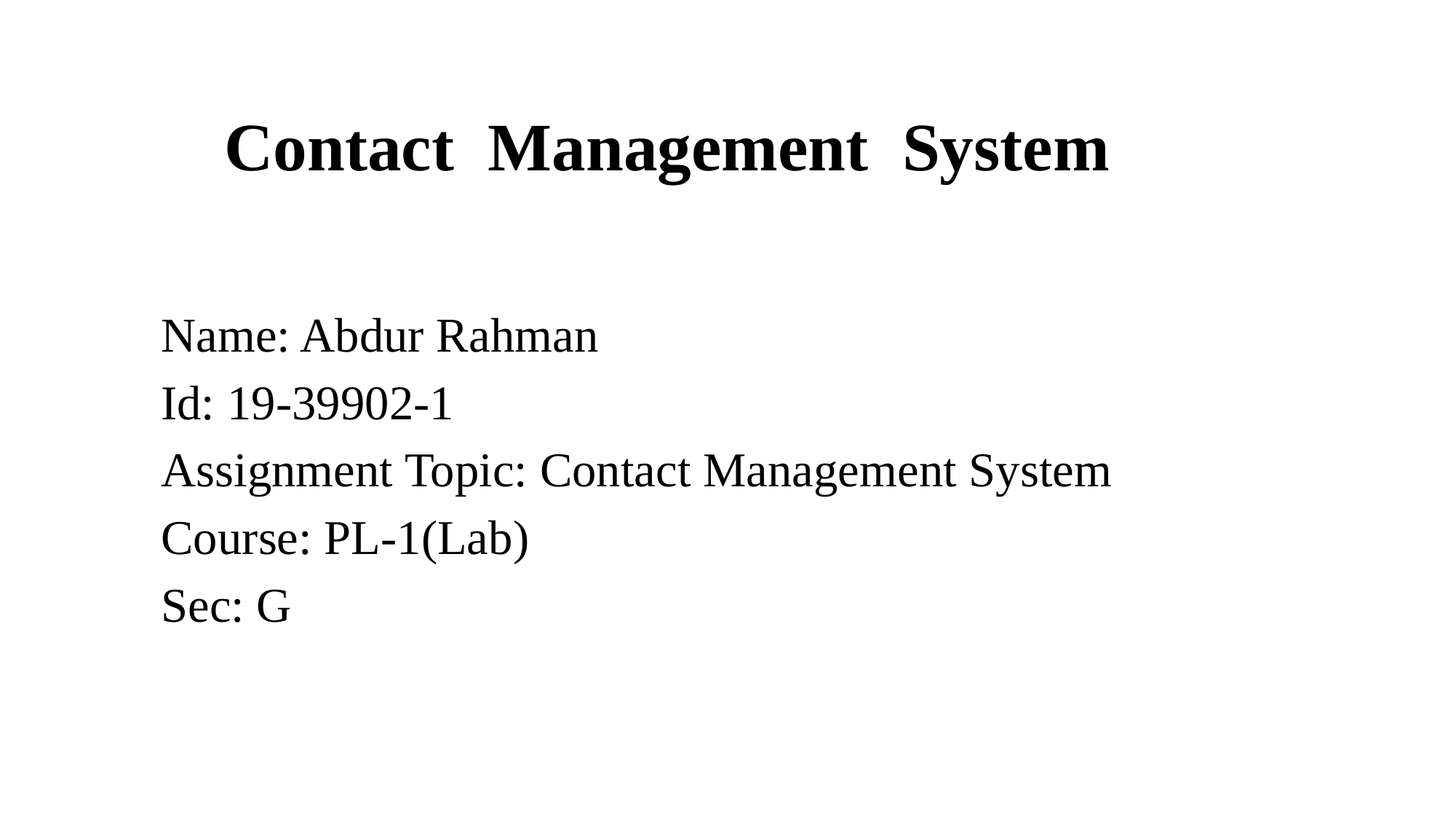

# Contact  Management  System

Name: Abdur Rahman
Id: 19-39902-1
Assignment Topic: Contact Management System
Course: PL-1(Lab)
Sec: G